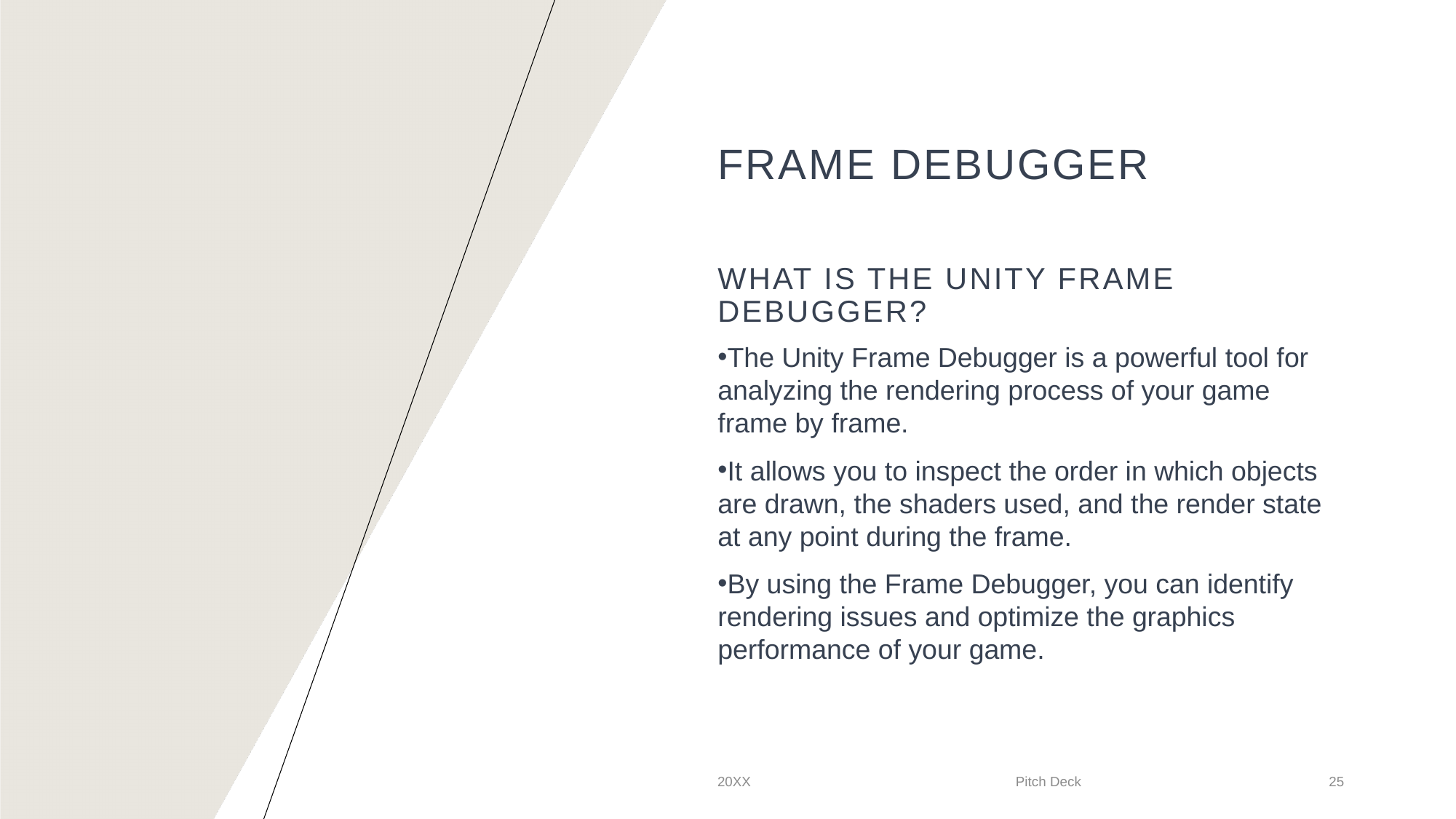

# Frame Debugger
What is the Unity Frame Debugger?
The Unity Frame Debugger is a powerful tool for analyzing the rendering process of your game frame by frame.
It allows you to inspect the order in which objects are drawn, the shaders used, and the render state at any point during the frame.
By using the Frame Debugger, you can identify rendering issues and optimize the graphics performance of your game.
20XX
Pitch Deck
25